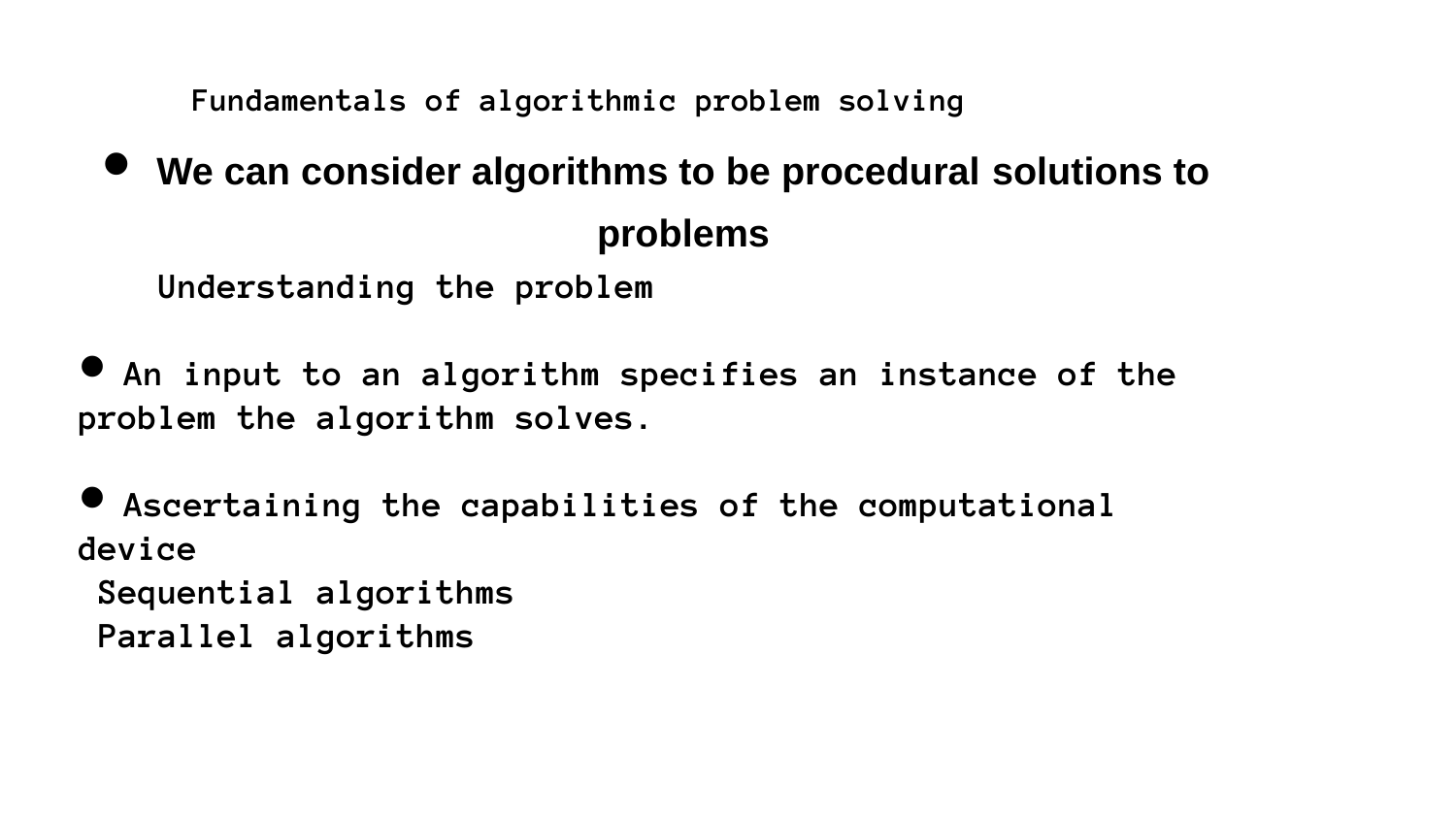

Fundamentals of algorithmic problem solving
We can consider algorithms to be procedural solutions to problems

    Understanding the problem

An input to an algorithm specifies an instance of the
problem the algorithm solves.

Ascertaining the capabilities of the computational
device
 Sequential algorithms
 Parallel algorithms